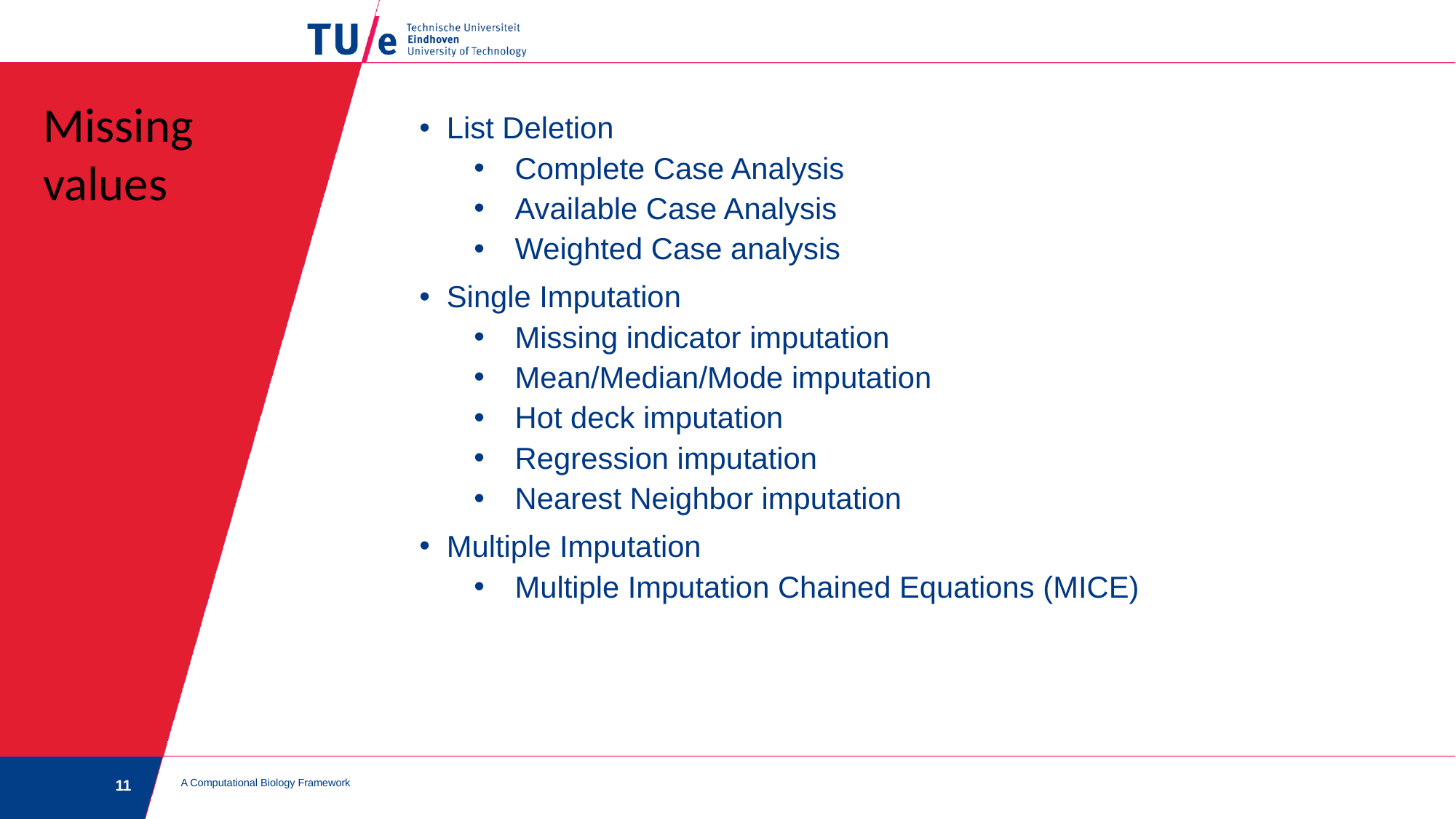

Missing values
List Deletion
Complete Case Analysis
Available Case Analysis
Weighted Case analysis
Single Imputation
Missing indicator imputation
Mean/Median/Mode imputation
Hot deck imputation
Regression imputation
Nearest Neighbor imputation
Multiple Imputation
Multiple Imputation Chained Equations (MICE)

A Computational Biology Framework